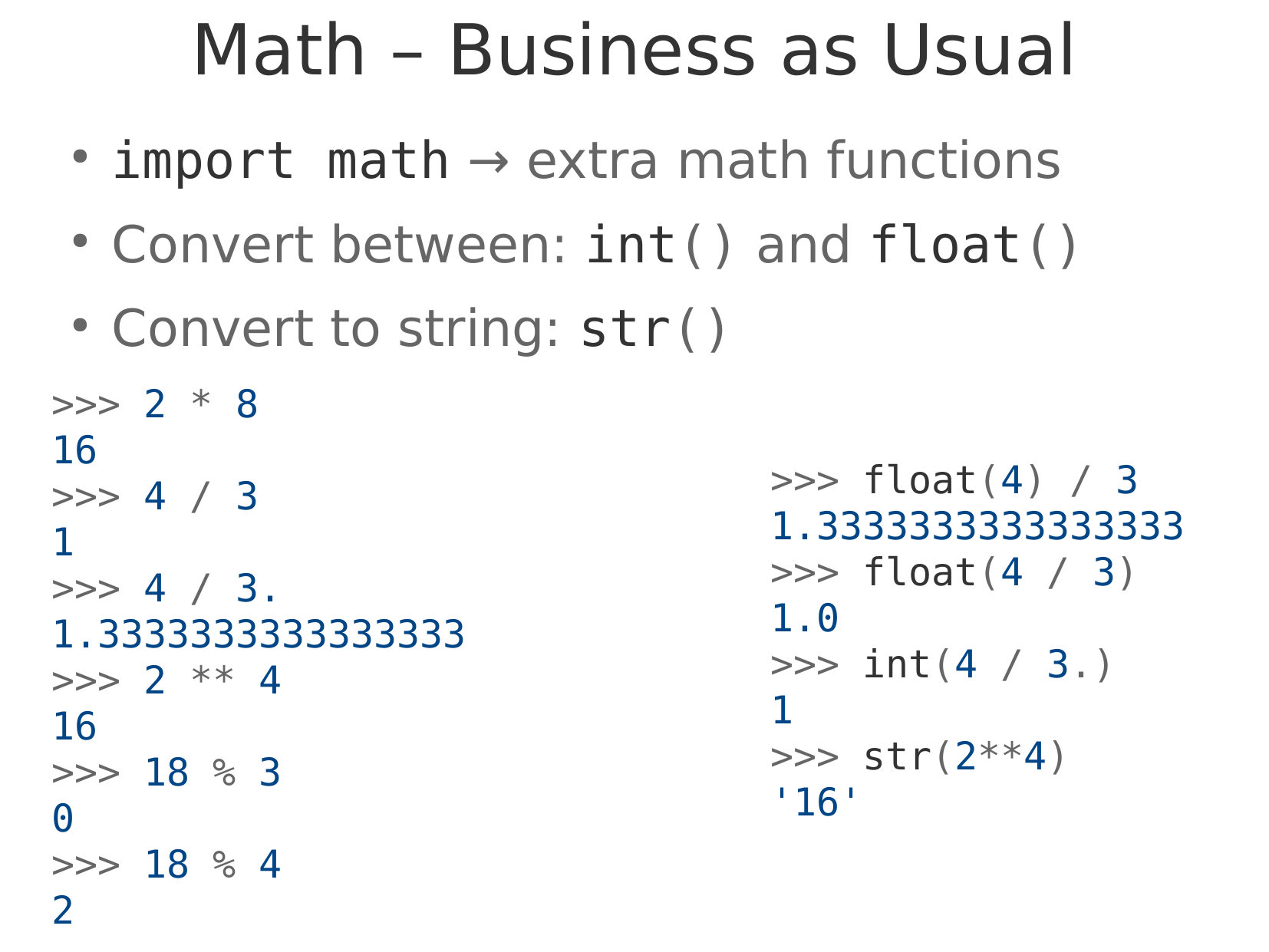

Math – Business as Usual
import math → extra math functions
Convert between: int() and float()
Convert to string: str()
>>> 2 * 8
16
>>> 4 / 3
1
>>> 4 / 3.
1.3333333333333333
>>> 2 ** 4
16
>>> 18 % 3
0
>>> 18 % 4
2

>>> float(4) / 3
1.3333333333333333
>>> float(4 / 3)
1.0
>>> int(4 / 3.)
1
>>> str(2**4)
'16'